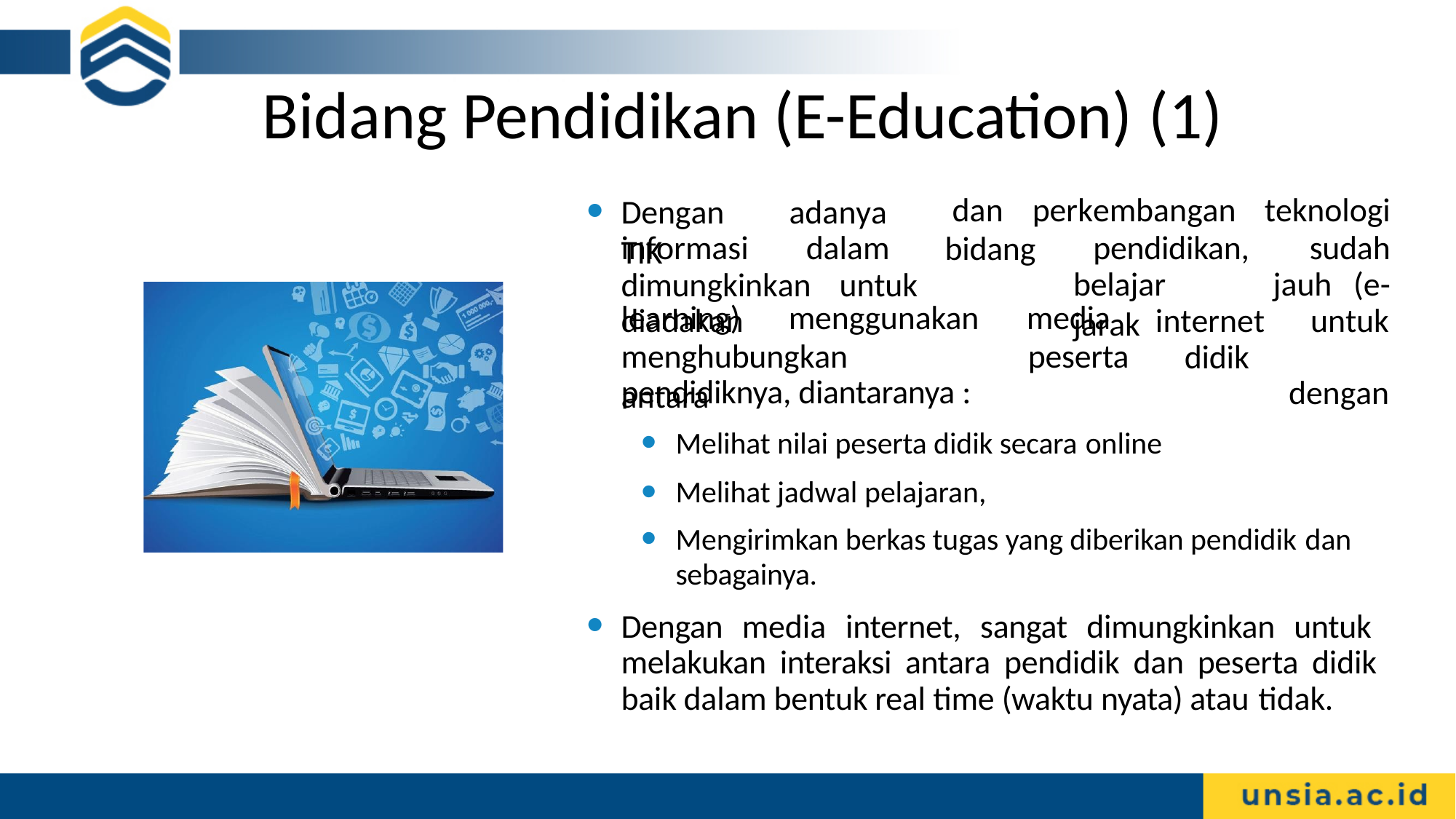

# Bidang Pendidikan (E-Education) (1)
Dengan	adanya	TIK
dan	perkembangan	teknologi
sudah
informasi	dalam
bidang  dimungkinkan	untuk	diadakan
pendidikan,
belajar	jarak
jauh	(e-

learning)	menggunakan	media
peserta
internet  didik
untuk  dengan
menghubungkan	antara
pendidiknya, diantaranya :
Melihat nilai peserta didik secara online
Melihat jadwal pelajaran,
Mengirimkan berkas tugas yang diberikan pendidik dan
sebagainya.
Dengan media internet, sangat dimungkinkan untuk  melakukan interaksi antara pendidik dan peserta didik  baik dalam bentuk real time (waktu nyata) atau tidak.